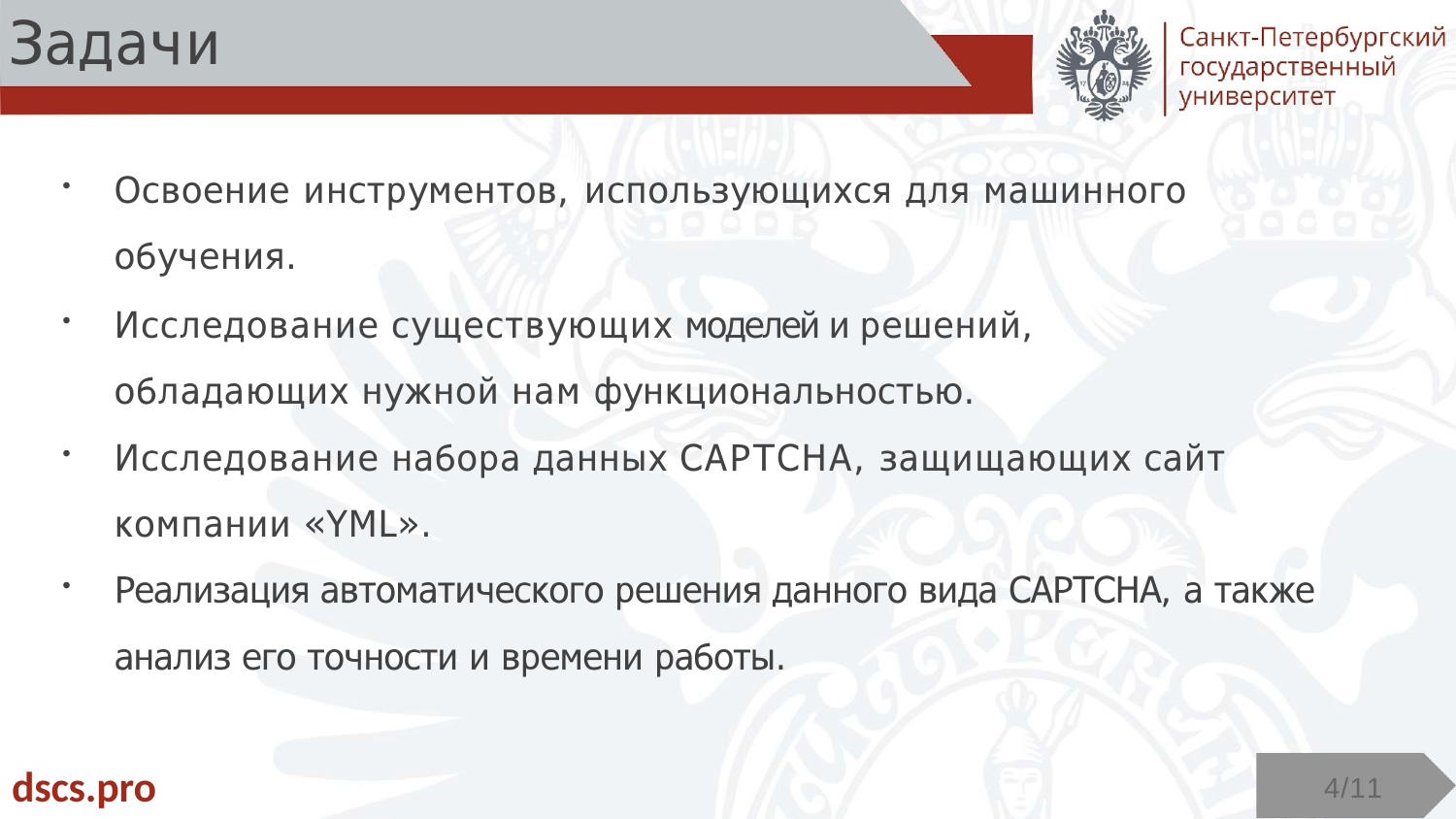

# Задачи
Освоение инструментов, использующихся для машинного обучения.
Исследование существующих моделей и решений,  обладающих нужной нам функциональностью.
Исследование набора данных CAPTCHA, защищающих сайт  компании «YML».
Реализация автоматического решения данного вида CAPTCHA, а также анализ его точности и времени работы.
dscs.pro
4/11